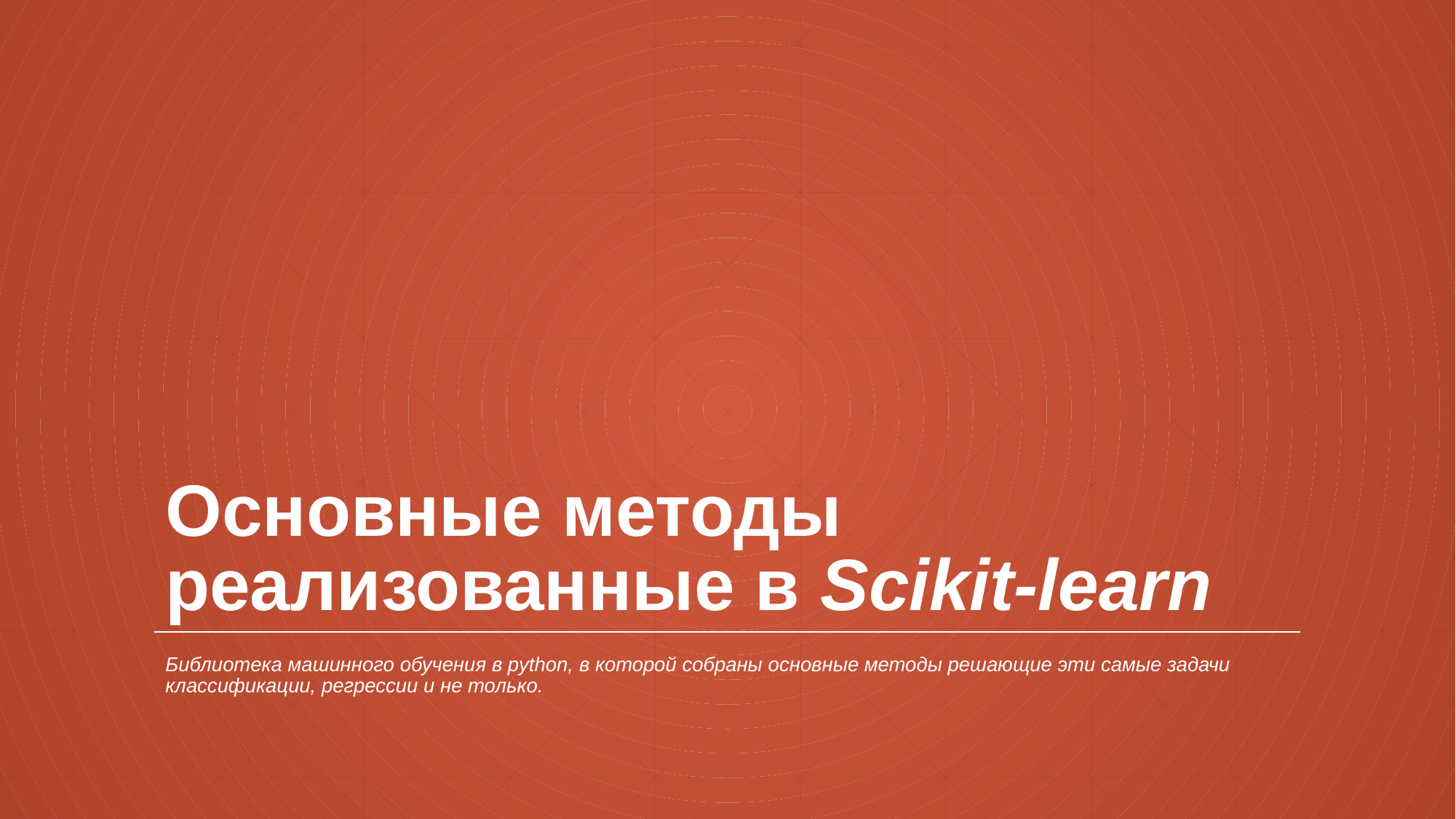

# Основные методы реализованные в Scikit-learn
Библиотека машинного обучения в python, в которой собраны основные методы решающие эти самые задачи классификации, регрессии и не только.